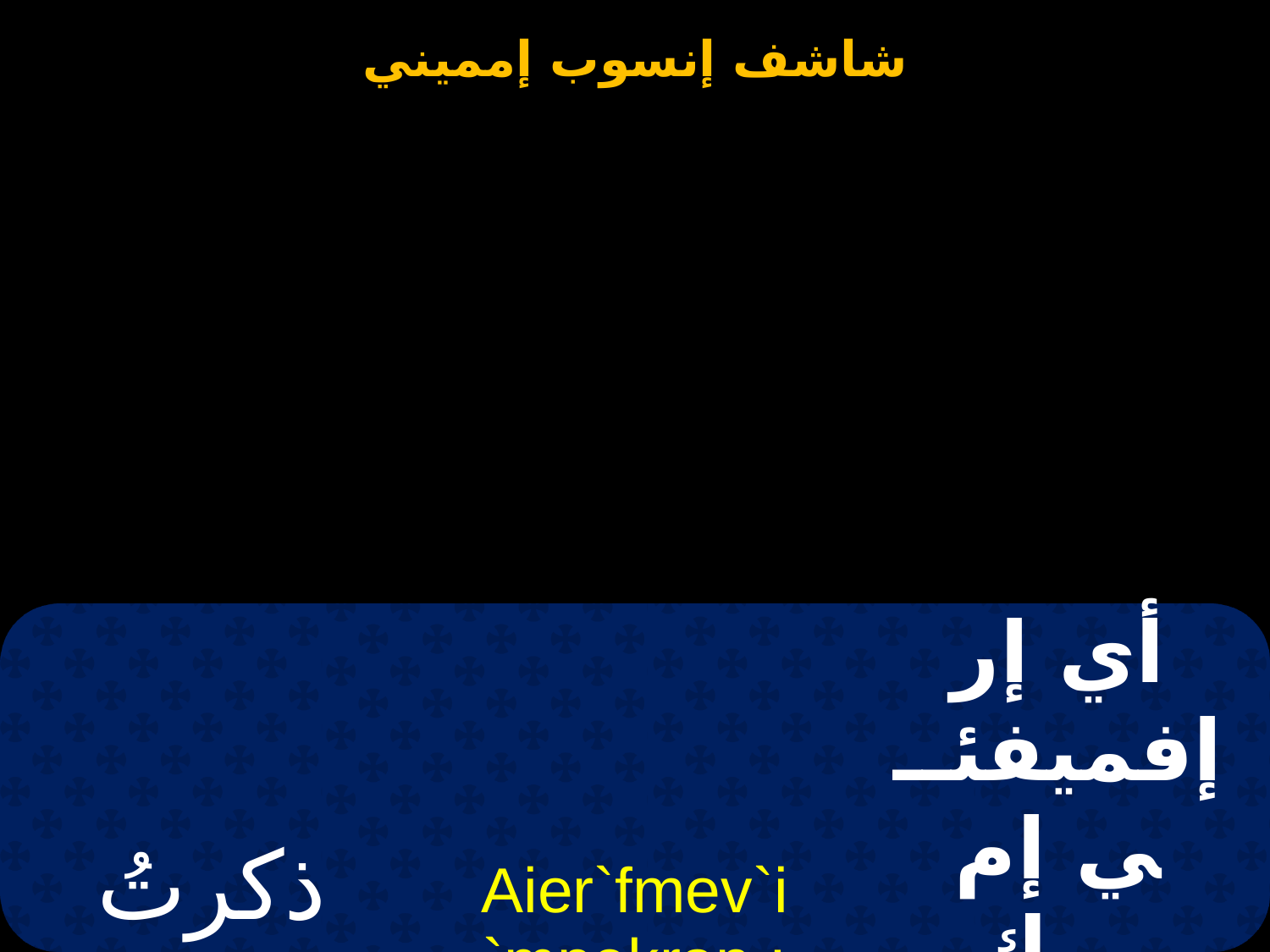

| ذكرتُ اسمك : فتعزيتُ | Aier`fmev`i `mpekran : ovoh ai-gemnom5 | أي إر إفميفئــي إم بيـك ران : أووه أي جيـم نومتي |
| --- | --- | --- |